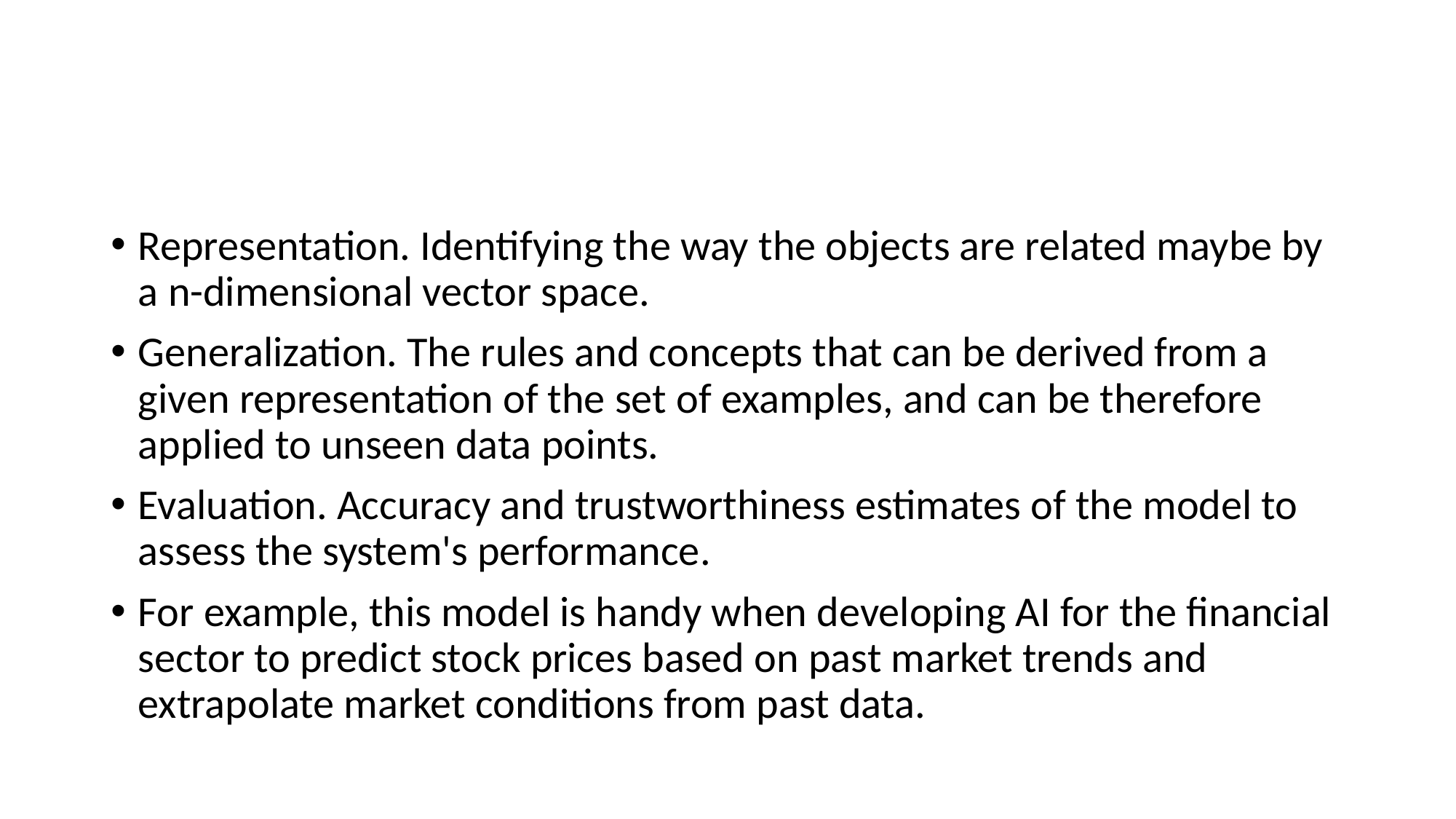

#
Representation. Identifying the way the objects are related maybe by a n-dimensional vector space.
Generalization. The rules and concepts that can be derived from a given representation of the set of examples, and can be therefore applied to unseen data points.
Evaluation. Accuracy and trustworthiness estimates of the model to assess the system's performance.
For example, this model is handy when developing AI for the financial sector to predict stock prices based on past market trends and extrapolate market conditions from past data.